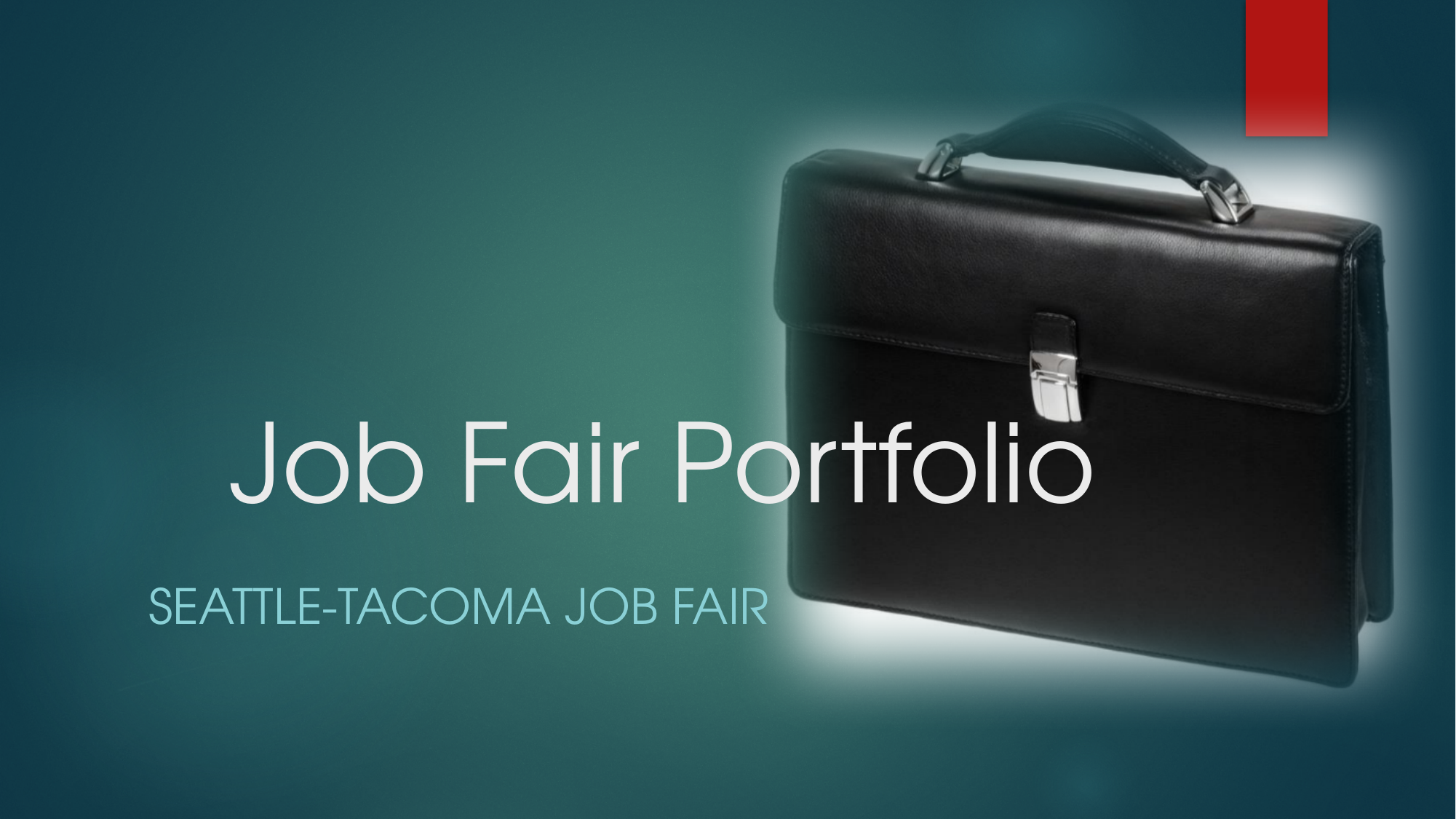

# Job Fair Portfolio
Seattle-Tacoma Job Fair